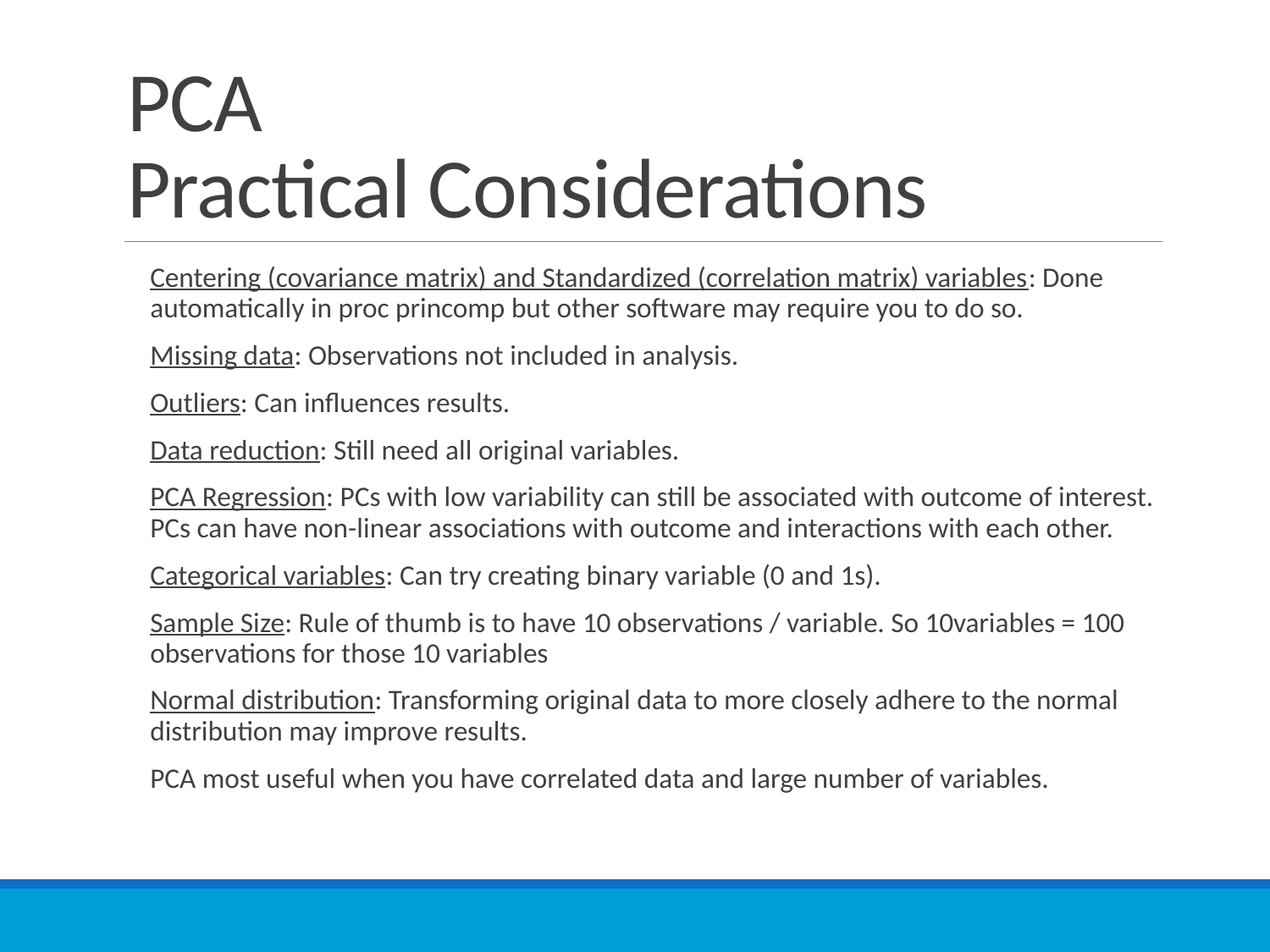

# PCA Practical Considerations
Centering (covariance matrix) and Standardized (correlation matrix) variables: Done automatically in proc princomp but other software may require you to do so.
Missing data: Observations not included in analysis.
Outliers: Can influences results.
Data reduction: Still need all original variables.
PCA Regression: PCs with low variability can still be associated with outcome of interest. PCs can have non-linear associations with outcome and interactions with each other.
Categorical variables: Can try creating binary variable (0 and 1s).
Sample Size: Rule of thumb is to have 10 observations / variable. So 10variables = 100 observations for those 10 variables
Normal distribution: Transforming original data to more closely adhere to the normal distribution may improve results.
PCA most useful when you have correlated data and large number of variables.